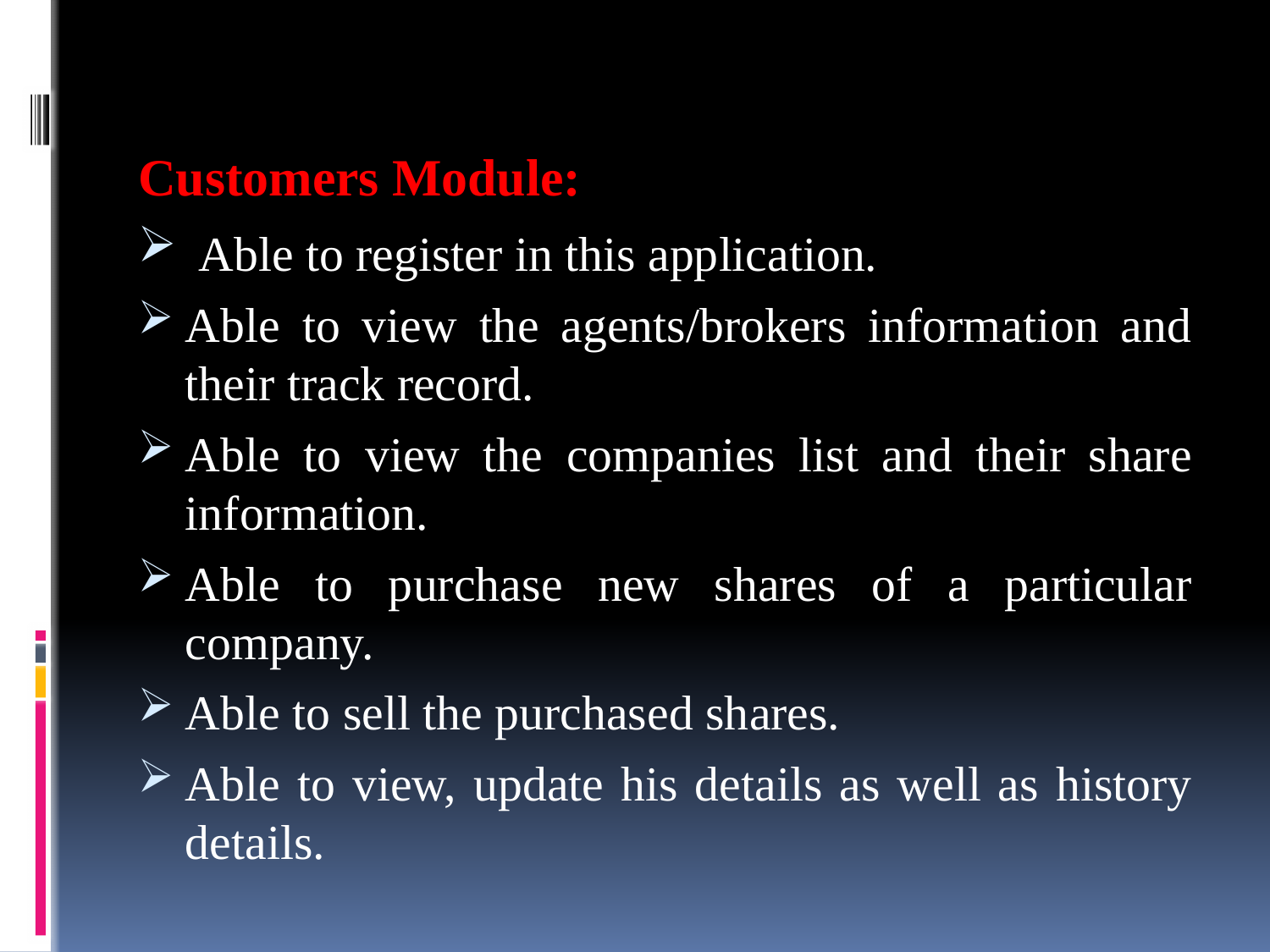

Customers Module:
 Able to register in this application.
Able to view the agents/brokers information and their track record.
Able to view the companies list and their share information.
Able to purchase new shares of a particular company.
Able to sell the purchased shares.
Able to view, update his details as well as history details.